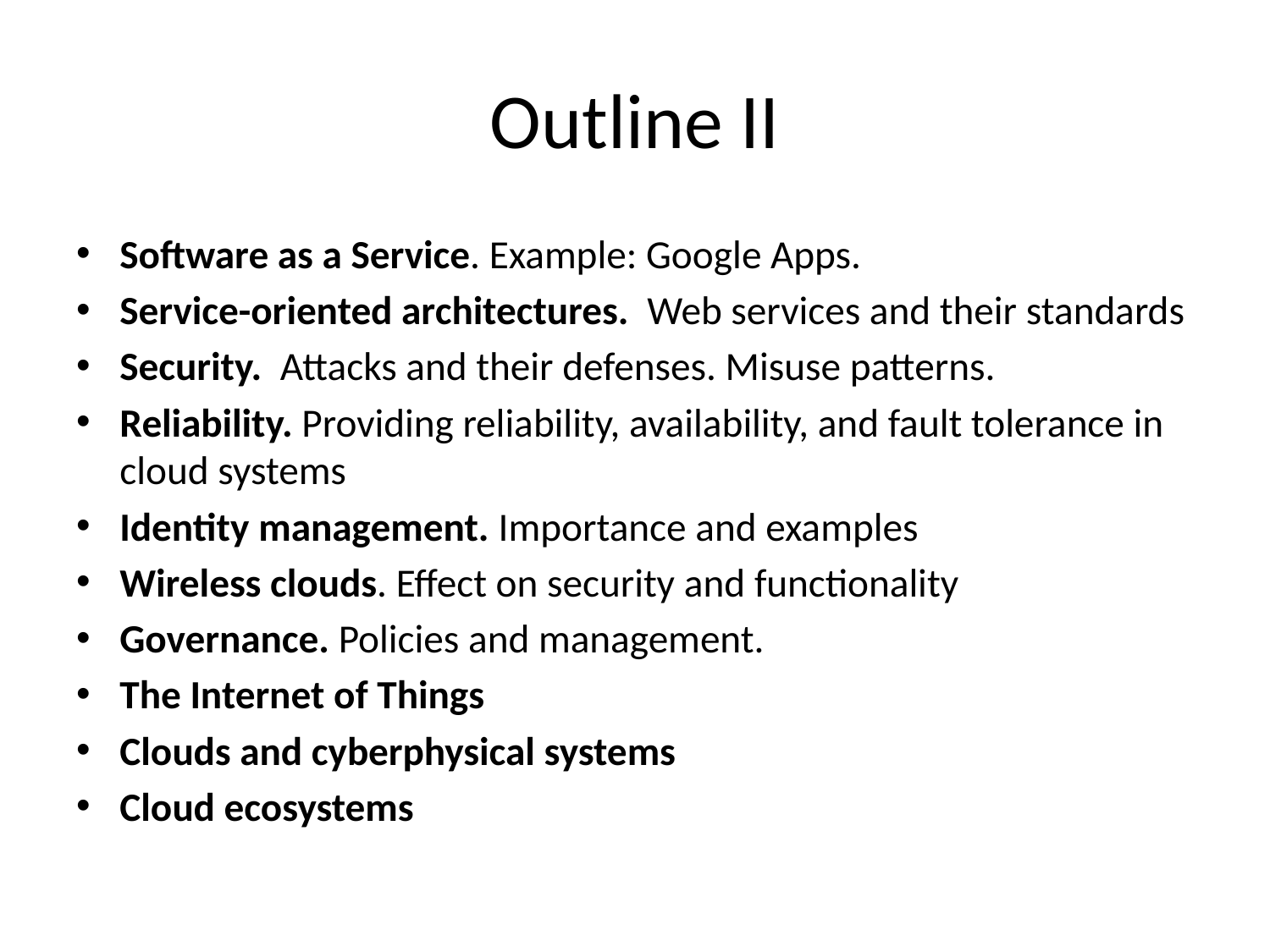

# Outline II
Software as a Service. Example: Google Apps.
Service-oriented architectures.  Web services and their standards
Security.  Attacks and their defenses. Misuse patterns.
Reliability. Providing reliability, availability, and fault tolerance in cloud systems
Identity management. Importance and examples
Wireless clouds. Effect on security and functionality
Governance. Policies and management.
The Internet of Things
Clouds and cyberphysical systems
Cloud ecosystems